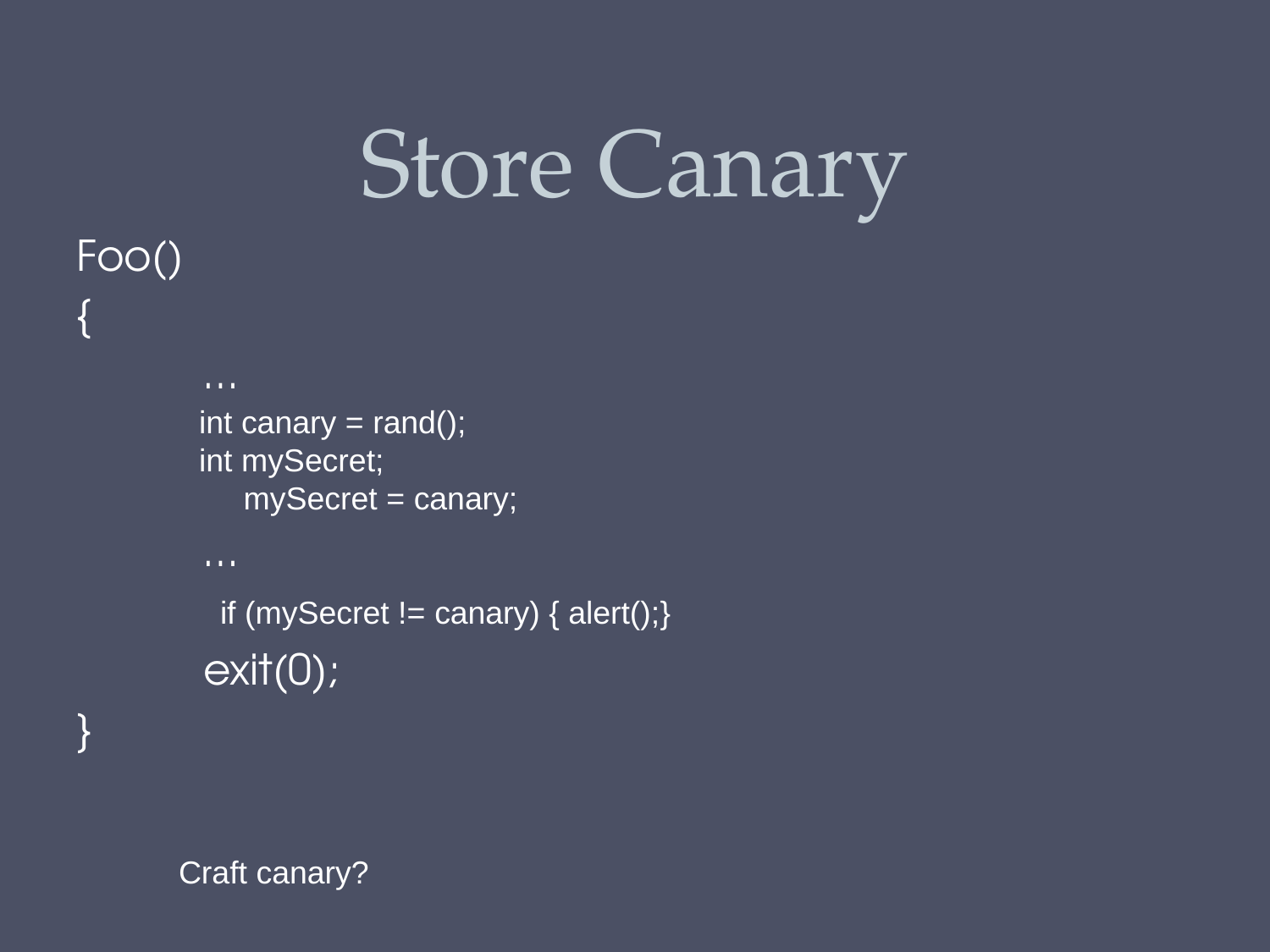

# Store Canary
Foo()
{
	…

	…

	exit(0);
}

int canary = rand();
int mySecret;
     mySecret = canary;

if (mySecret != canary) { alert();}

Craft canary?